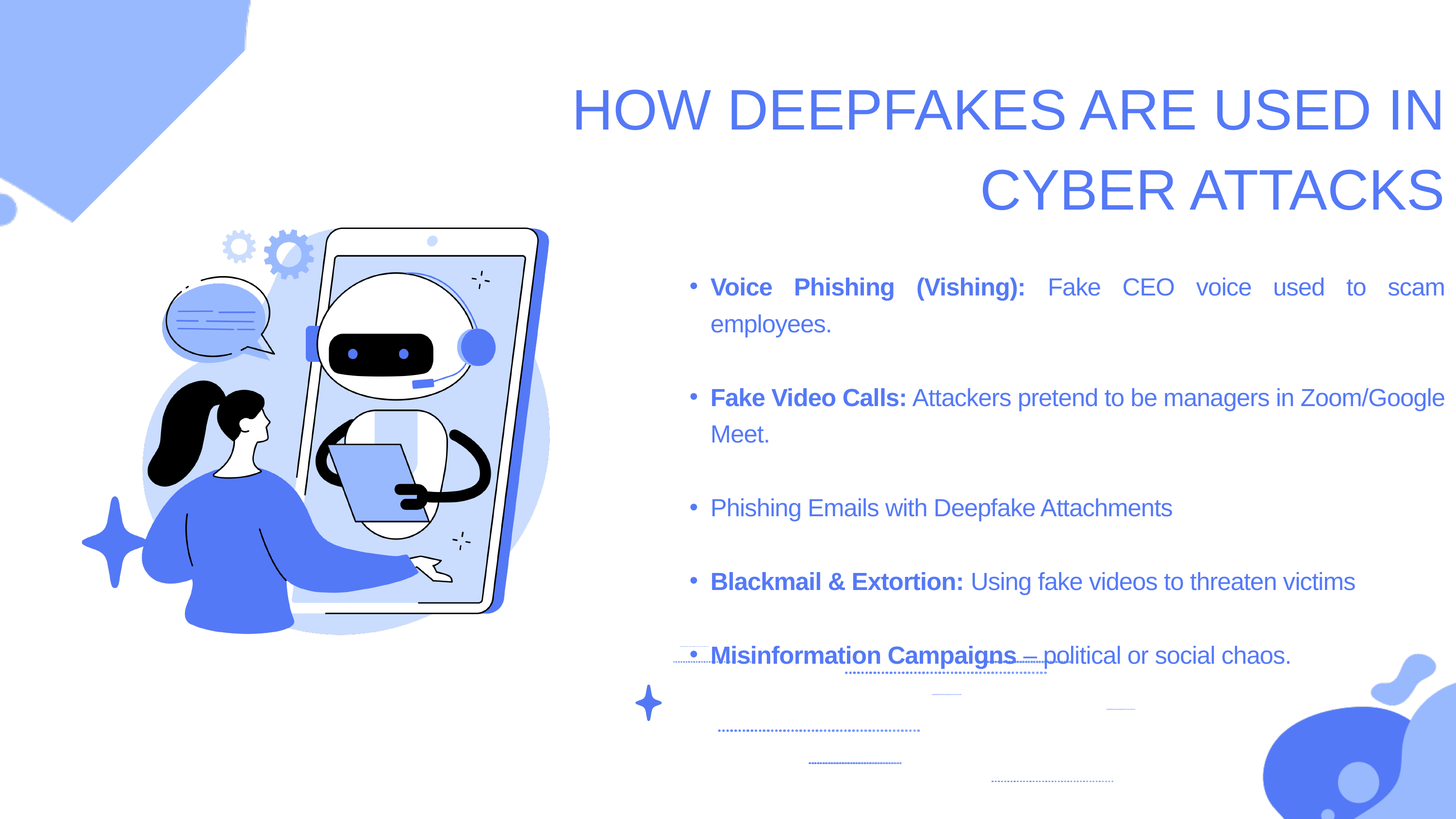

HOW DEEPFAKES ARE USED IN CYBER ATTACKS
1.

Voice Phishing (Vishing): Fake CEO voice used to scam employees.

Fake Video Calls: Attackers pretend to be managers in Zoom/Google Meet.

Phishing Emails with Deepfake Attachments

Blackmail & Extortion: Using fake videos to threaten victims

Misinformation Campaigns – political or social chaos.